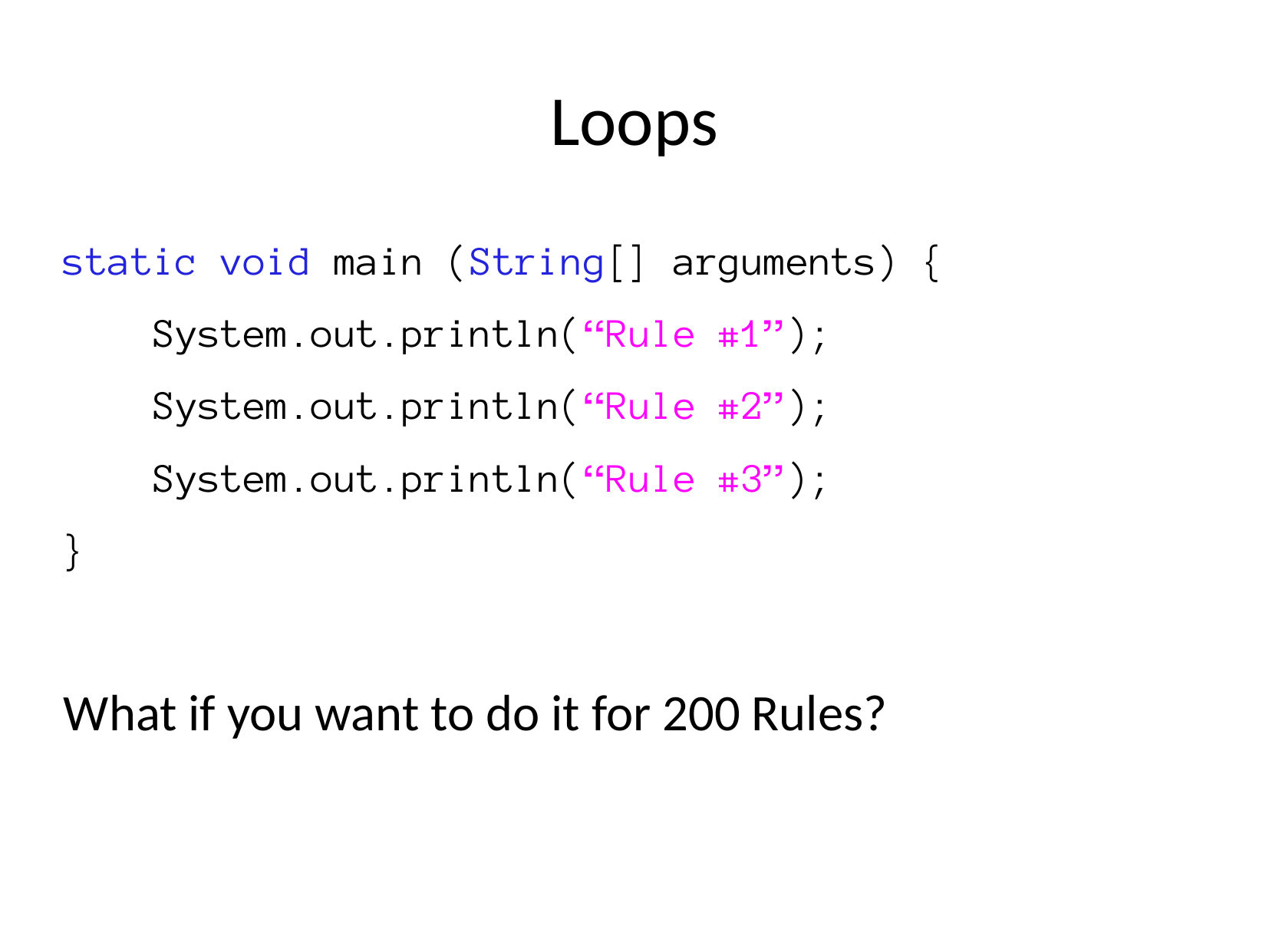

Loops
static void main (String[] arguments) {
    System.out.println(“Rule #1”);
    System.out.println(“Rule #2”);
    System.out.println(“Rule #3”);
}

What if you want to do it for 200 Rules?